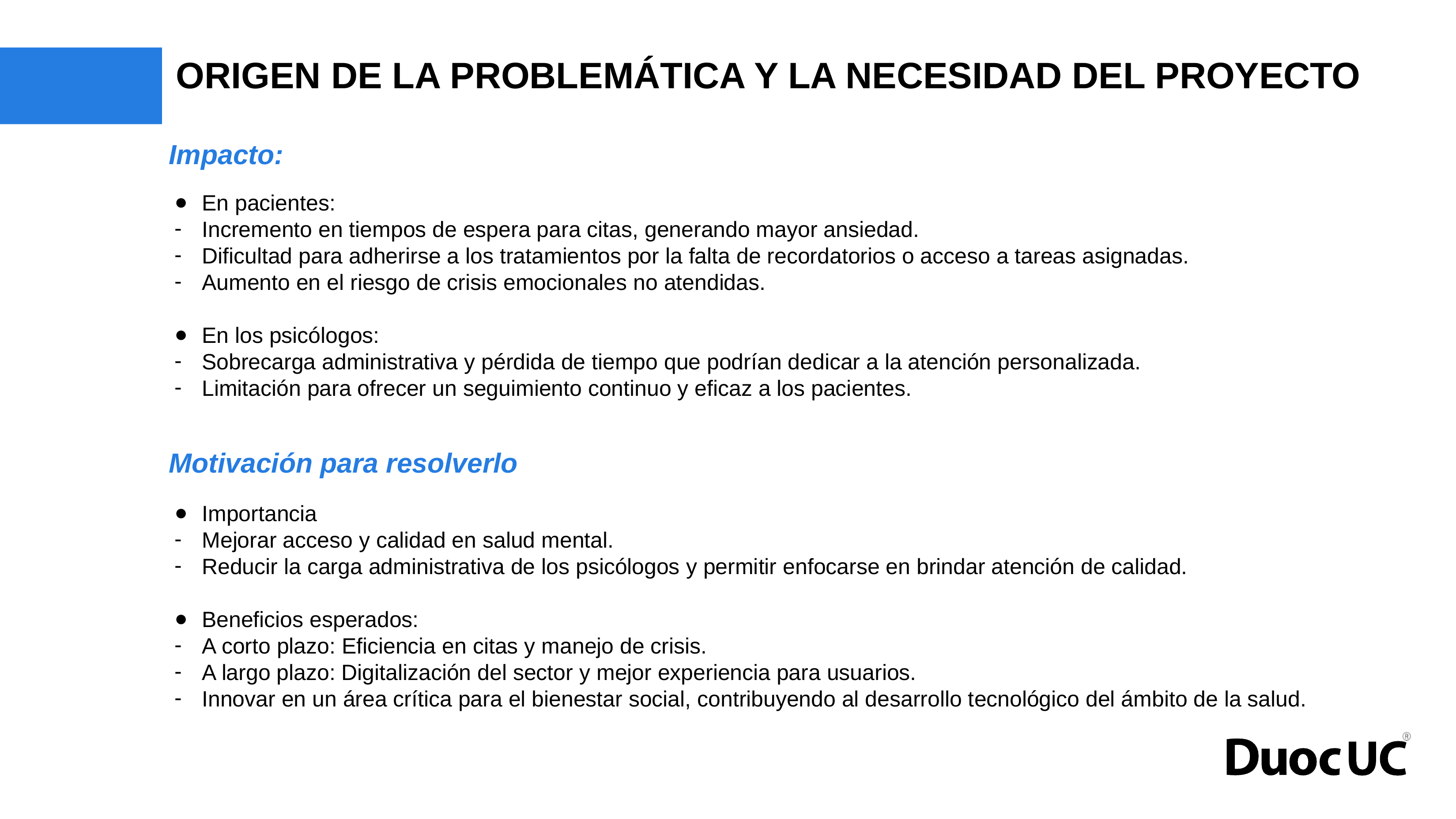

# ORIGEN DE LA PROBLEMÁTICA Y LA NECESIDAD DEL PROYECTO
Impacto:

En pacientes:
Incremento en tiempos de espera para citas, generando mayor ansiedad.
Dificultad para adherirse a los tratamientos por la falta de recordatorios o acceso a tareas asignadas.
Aumento en el riesgo de crisis emocionales no atendidas.

En los psicólogos:
Sobrecarga administrativa y pérdida de tiempo que podrían dedicar a la atención personalizada.
Limitación para ofrecer un seguimiento continuo y eficaz a los pacientes.

Motivación para resolverlo

Importancia
Mejorar acceso y calidad en salud mental.
Reducir la carga administrativa de los psicólogos y permitir enfocarse en brindar atención de calidad.

Beneficios esperados:
A corto plazo: Eficiencia en citas y manejo de crisis.
A largo plazo: Digitalización del sector y mejor experiencia para usuarios.
Innovar en un área crítica para el bienestar social, contribuyendo al desarrollo tecnológico del ámbito de la salud.